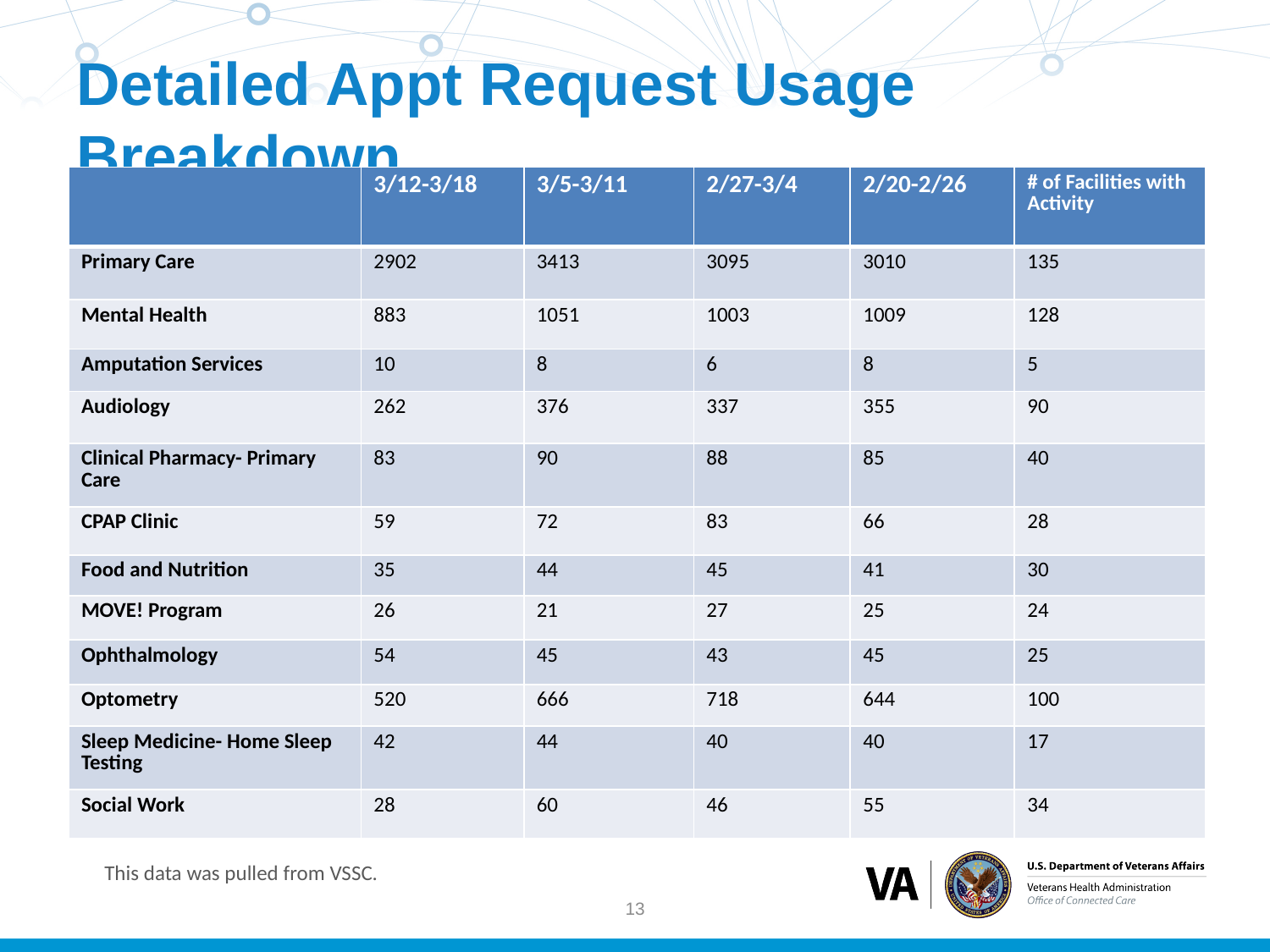

# Detailed Appt Request Usage Breakdown
|  | 3/12-3/18 | 3/5-3/11 | 2/27-3/4 | 2/20-2/26 | # of Facilities with Activity |
| --- | --- | --- | --- | --- | --- |
| Primary Care | 2902 | 3413 | 3095 | 3010 | 135 |
| Mental Health | 883 | 1051 | 1003 | 1009 | 128 |
| Amputation Services | 10 | 8 | 6 | 8 | 5 |
| Audiology | 262 | 376 | 337 | 355 | 90 |
| Clinical Pharmacy- Primary Care | 83 | 90 | 88 | 85 | 40 |
| CPAP Clinic | 59 | 72 | 83 | 66 | 28 |
| Food and Nutrition | 35 | 44 | 45 | 41 | 30 |
| MOVE! Program | 26 | 21 | 27 | 25 | 24 |
| Ophthalmology | 54 | 45 | 43 | 45 | 25 |
| Optometry | 520 | 666 | 718 | 644 | 100 |
| Sleep Medicine- Home Sleep Testing | 42 | 44 | 40 | 40 | 17 |
| Social Work | 28 | 60 | 46 | 55 | 34 |
This data was pulled from VSSC.
13